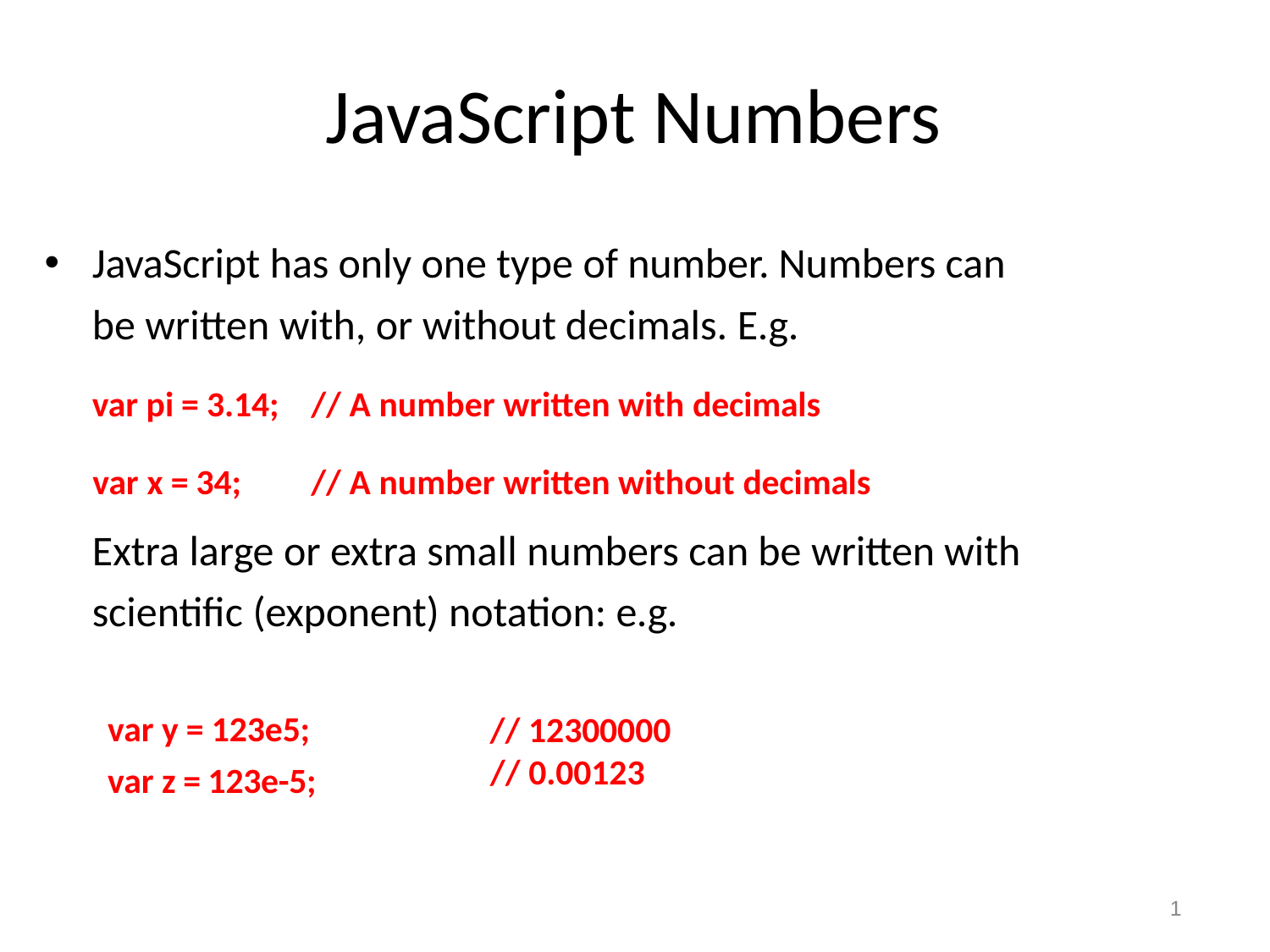

# JavaScript Numbers
JavaScript has only one type of number. Numbers can be written with, or without decimals. E.g.
     var pi = 3.14;	// A number written with decimals
      var x = 34;	// A number written without decimals
     Extra large or extra small numbers can be written with scientific (exponent) notation: e.g.
var y = 123e5;
var z = 123e-5;
// 12300000
// 0.00123
1